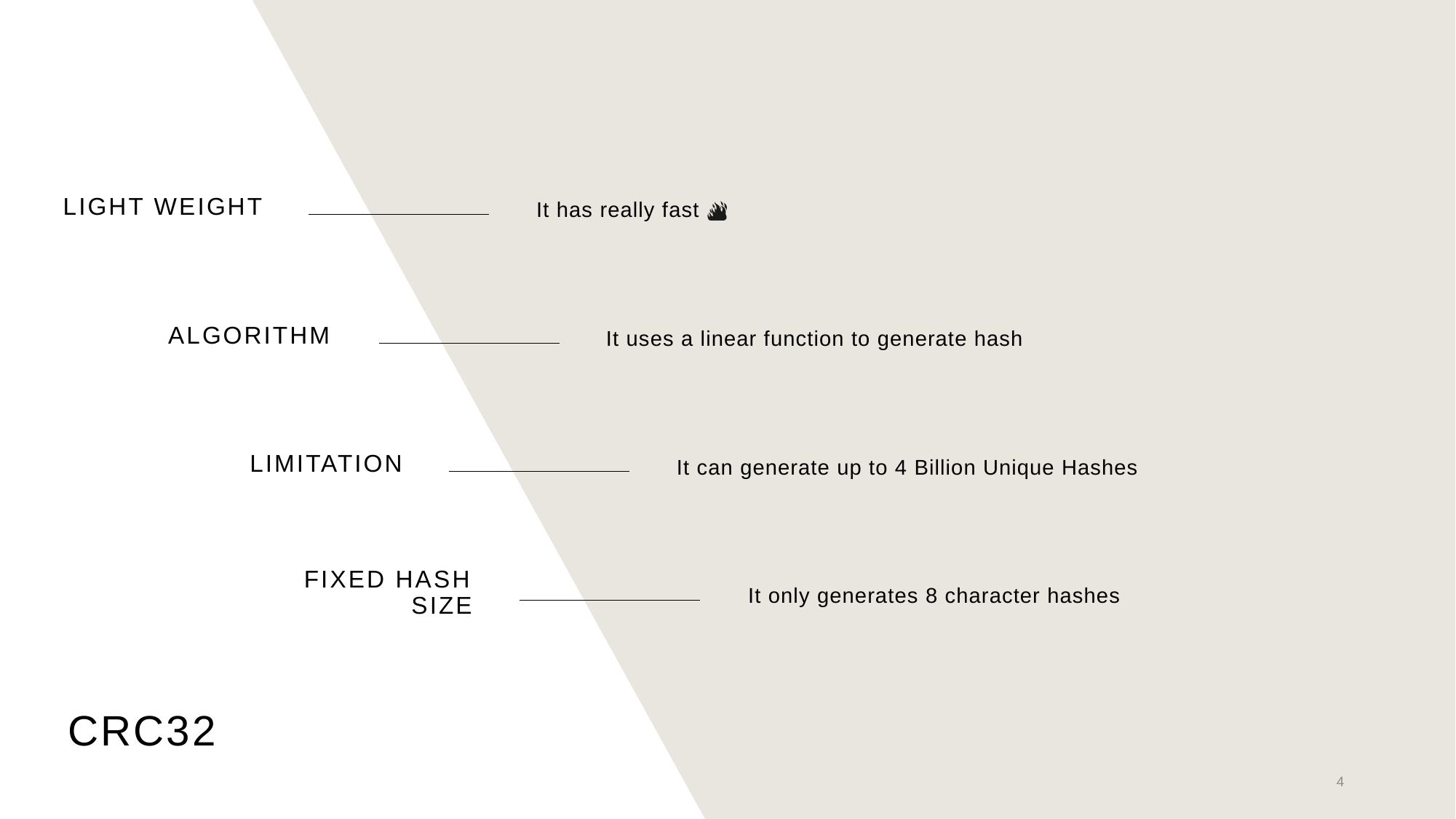

LIGHT WEIGHT
It has really fast 🔥🚀
Algorithm
It uses a linear function to generate hash
Limitation
It can generate up to 4 Billion Unique Hashes

FIXED HASH SIZE
It only generates 8 character hashes

# CRC32
4